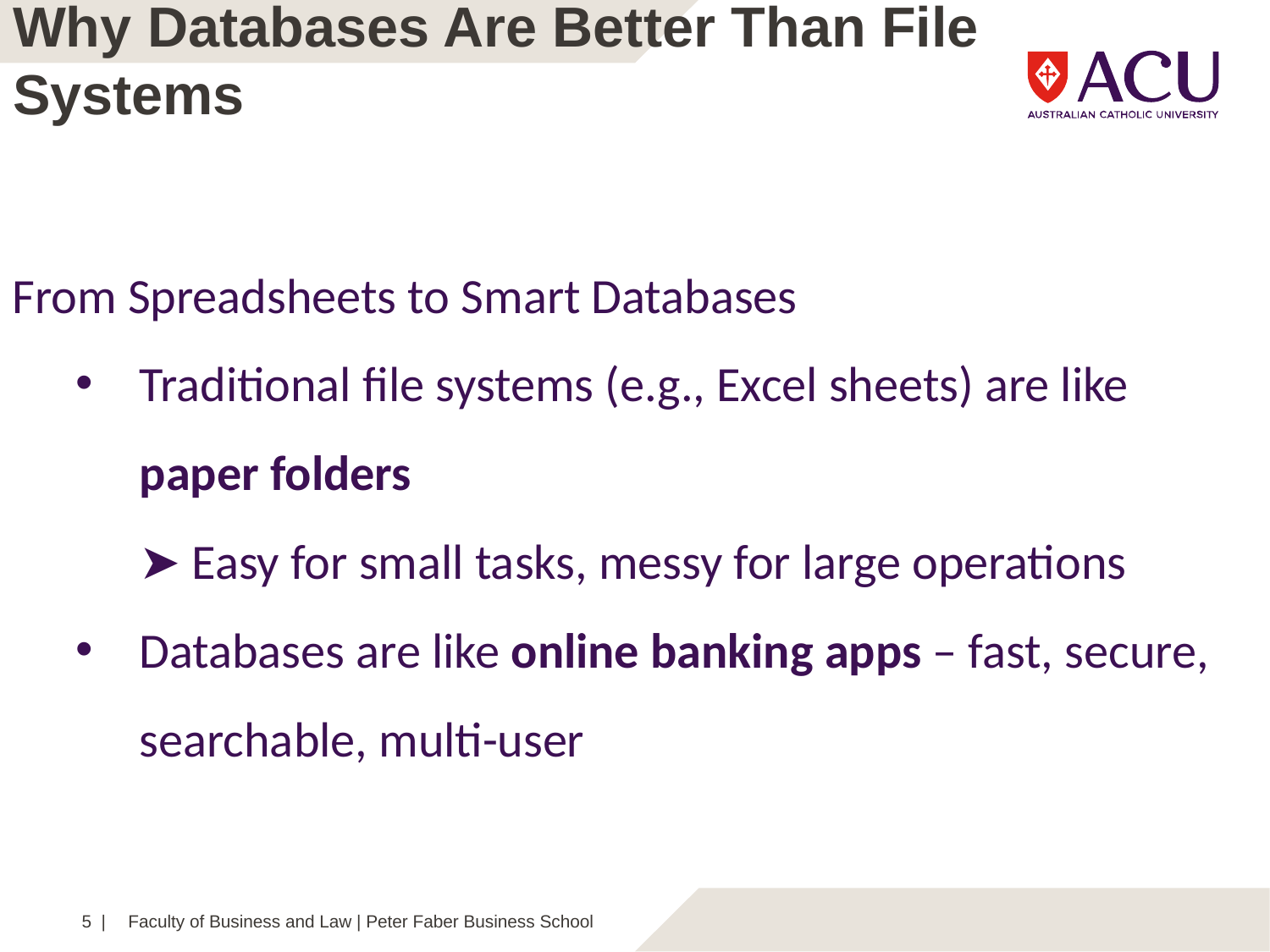

Why Databases Are Better Than File Systems
From Spreadsheets to Smart Databases
Traditional file systems (e.g., Excel sheets) are like paper folders
➤ Easy for small tasks, messy for large operations
Databases are like online banking apps – fast, secure, searchable, multi-user
5  |
Faculty of Business and Law | Peter Faber Business School